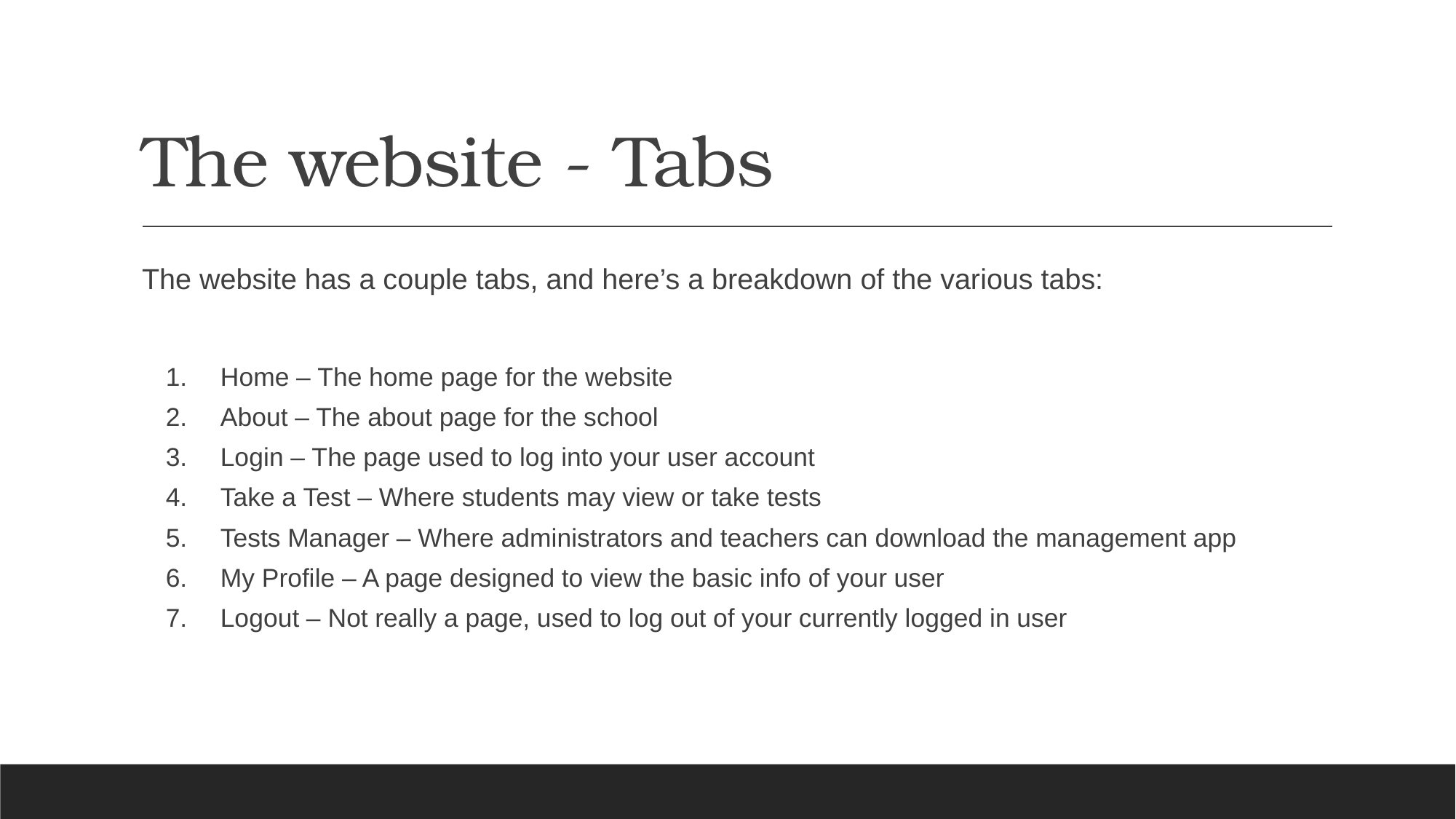

# The website - Tabs
The website has a couple tabs, and here’s a breakdown of the various tabs:

Home – The home page for the website
About – The about page for the school
Login – The page used to log into your user account
Take a Test – Where students may view or take tests
Tests Manager – Where administrators and teachers can download the management app
My Profile – A page designed to view the basic info of your user
Logout – Not really a page, used to log out of your currently logged in user